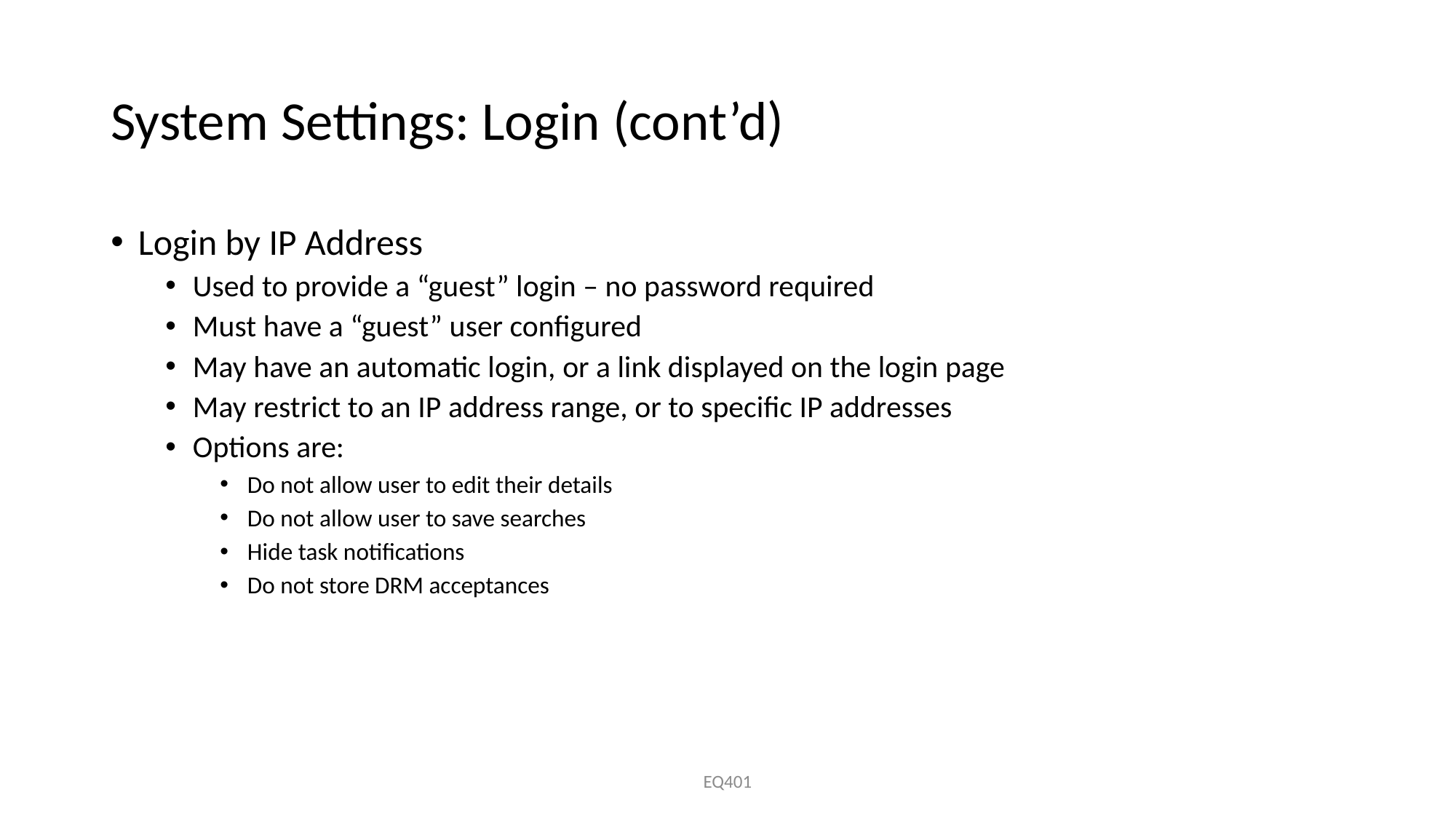

# System Settings: Login (cont’d)
Login by IP Address
Used to provide a “guest” login – no password required
Must have a “guest” user configured
May have an automatic login, or a link displayed on the login page
May restrict to an IP address range, or to specific IP addresses
Options are:
Do not allow user to edit their details
Do not allow user to save searches
Hide task notifications
Do not store DRM acceptances
EQ401